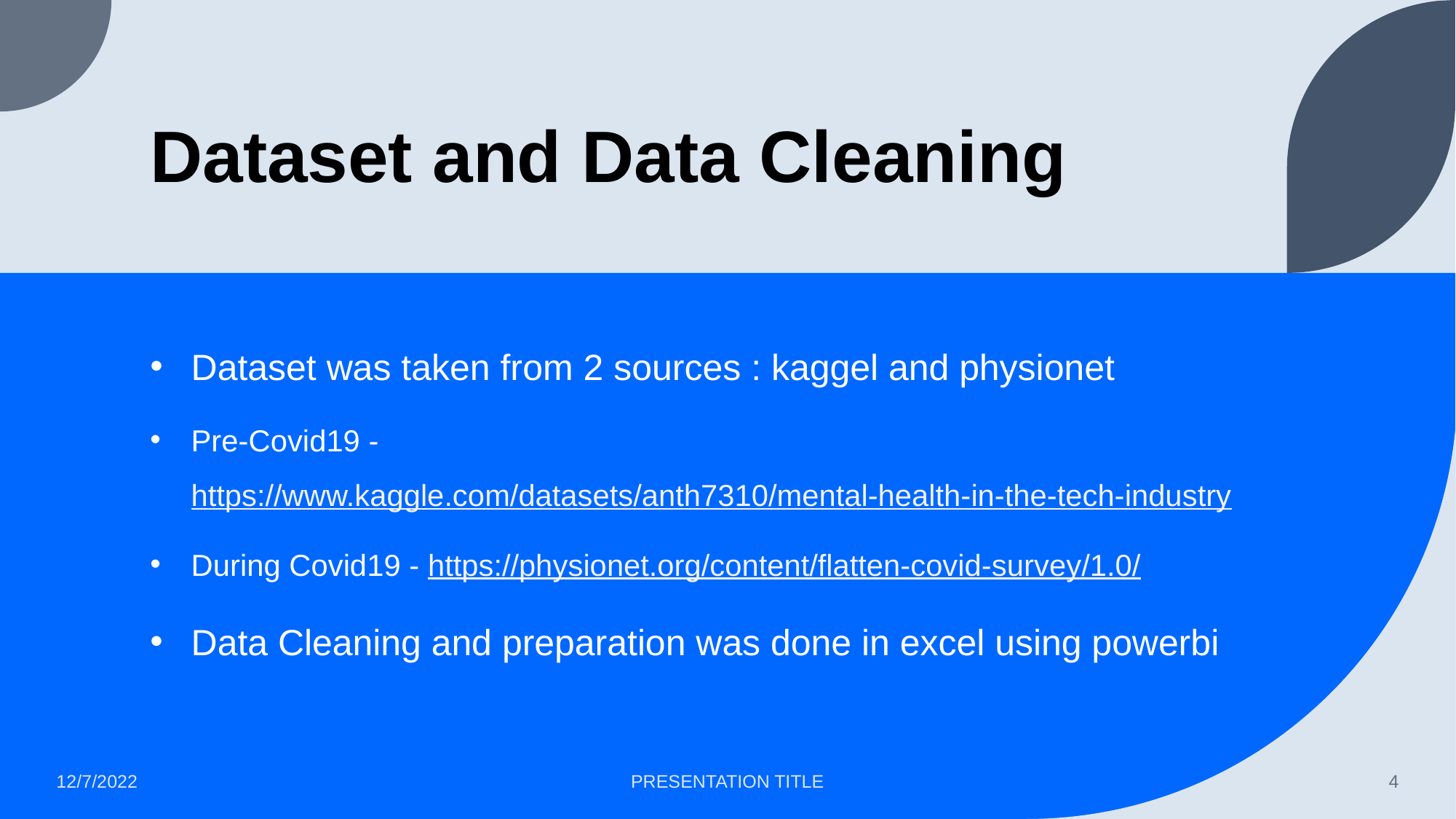

# Dataset and Data Cleaning
Dataset was taken from 2 sources : kaggel and physionet
Pre-Covid19 - https://www.kaggle.com/datasets/anth7310/mental-health-in-the-tech-industry
During Covid19 - https://physionet.org/content/flatten-covid-survey/1.0/
Data Cleaning and preparation was done in excel using powerbi
12/7/2022
PRESENTATION TITLE
4